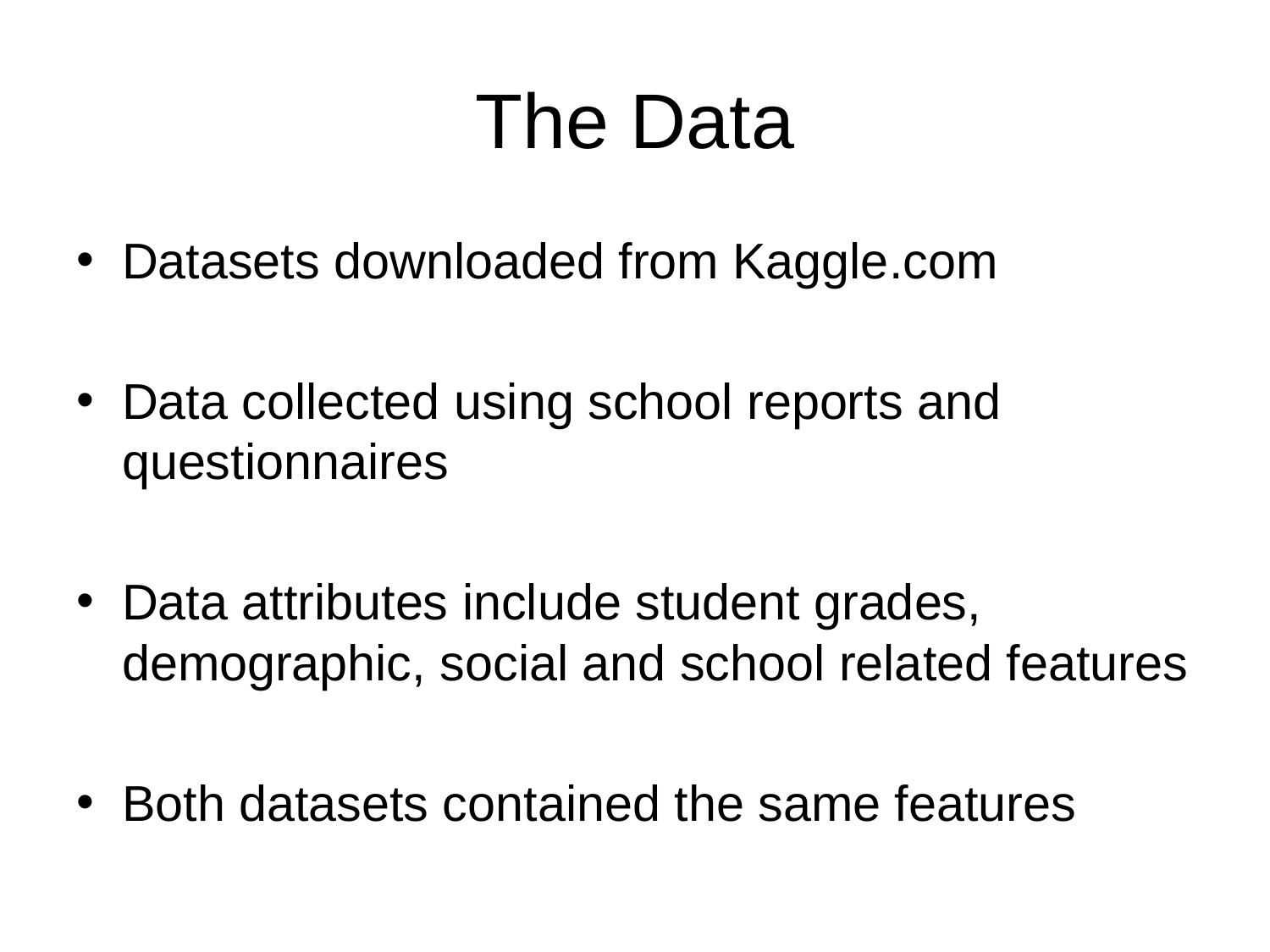

# The Data
Datasets downloaded from Kaggle.com

Data collected using school reports and questionnaires

Data attributes include student grades, demographic, social and school related features

Both datasets contained the same features